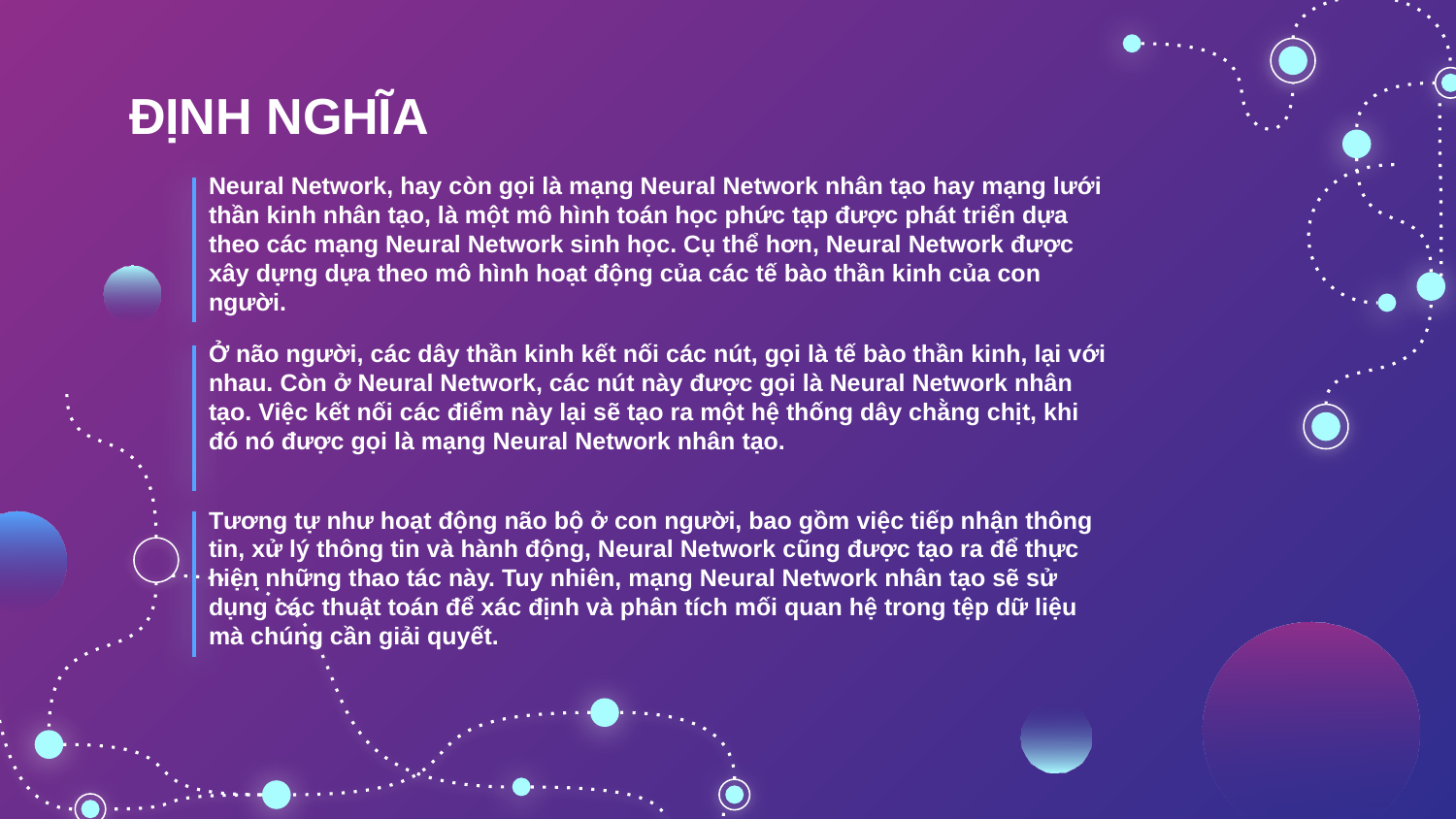

# ĐỊNH NGHĨA
Neural Network, hay còn gọi là mạng Neural Network nhân tạo hay mạng lưới thần kinh nhân tạo, là một mô hình toán học phức tạp được phát triển dựa theo các mạng Neural Network sinh học. Cụ thể hơn, Neural Network được xây dựng dựa theo mô hình hoạt động của các tế bào thần kinh của con người.

Ở não người, các dây thần kinh kết nối các nút, gọi là tế bào thần kinh, lại với nhau. Còn ở Neural Network, các nút này được gọi là Neural Network nhân tạo. Việc kết nối các điểm này lại sẽ tạo ra một hệ thống dây chằng chịt, khi đó nó được gọi là mạng Neural Network nhân tạo.

Tương tự như hoạt động não bộ ở con người, bao gồm việc tiếp nhận thông tin, xử lý thông tin và hành động, Neural Network cũng được tạo ra để thực hiện những thao tác này. Tuy nhiên, mạng Neural Network nhân tạo sẽ sử dụng các thuật toán để xác định và phân tích mối quan hệ trong tệp dữ liệu mà chúng cần giải quyết.